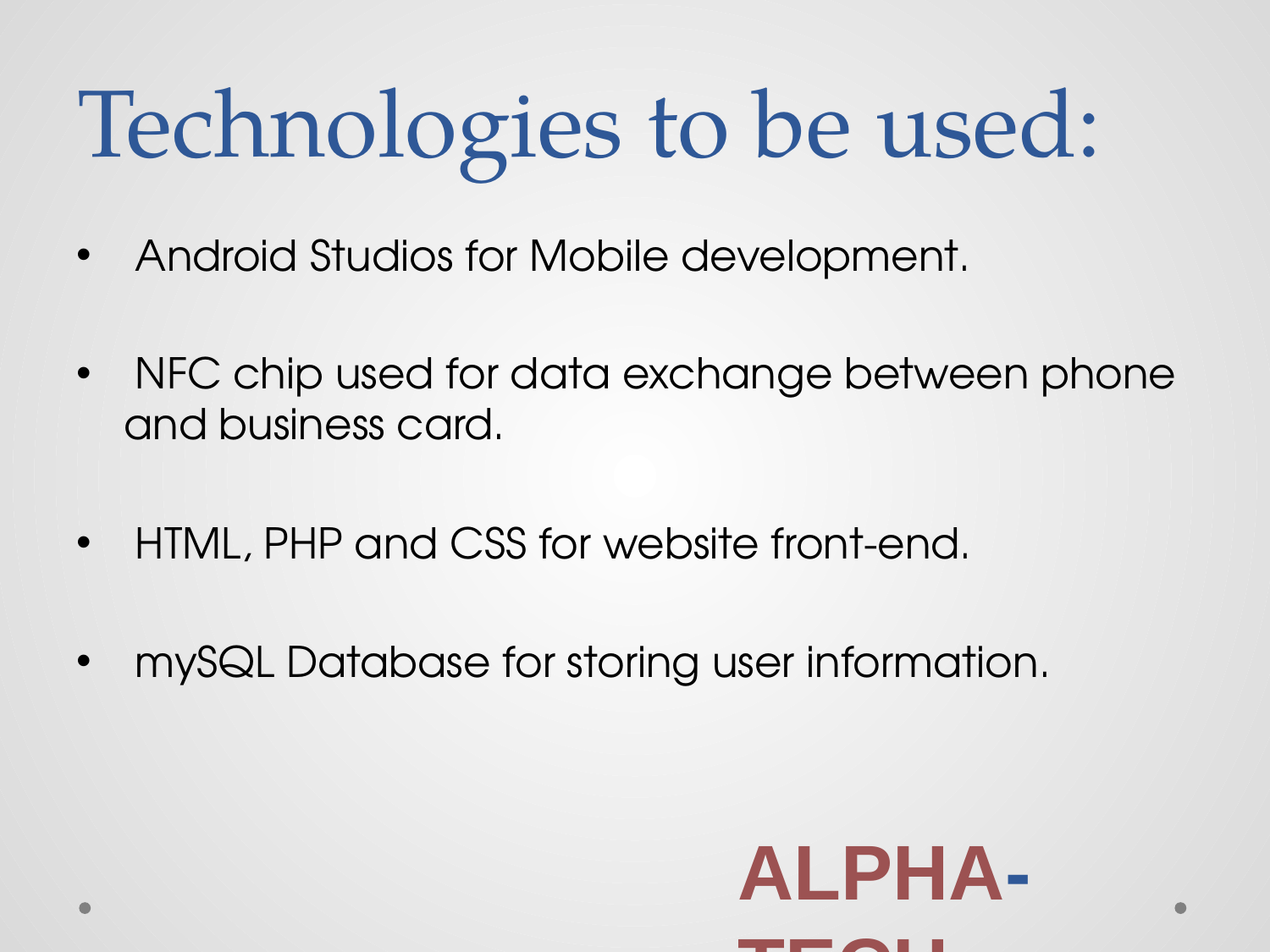

# Technologies to be used:
 Android Studios for Mobile development.

 NFC chip used for data exchange between phone and business card.

 HTML, PHP and CSS for website front-end.

 mySQL Database for storing user information.
ALPHA-TECH